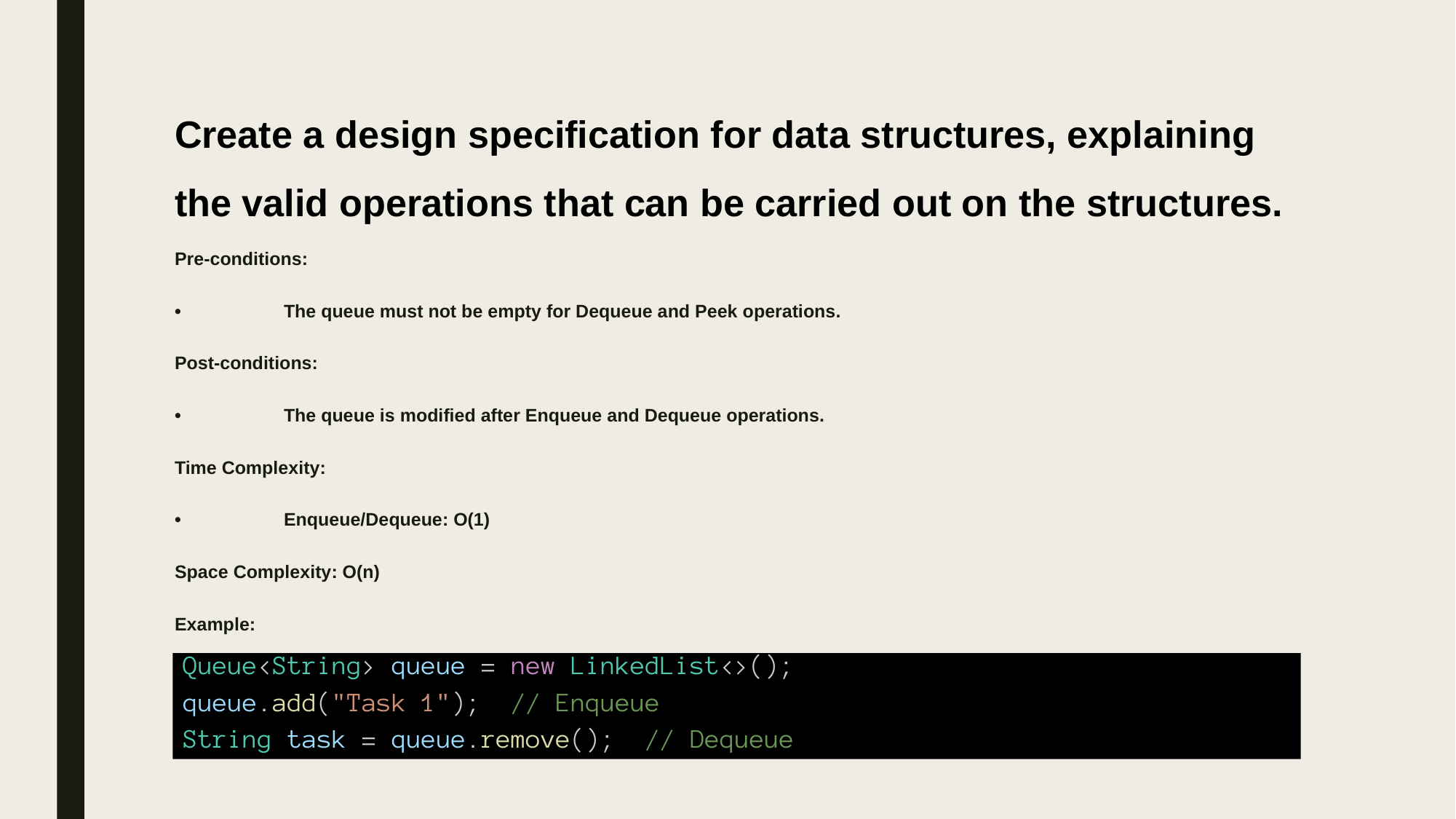

# Create a design specification for data structures, explaining the valid operations that can be carried out on the structures.
Pre-conditions:
•	The queue must not be empty for Dequeue and Peek operations.
Post-conditions:
•	The queue is modified after Enqueue and Dequeue operations.
Time Complexity:
•	Enqueue/Dequeue: O(1)
Space Complexity: O(n)
Example:
Queue<String> queue = new LinkedList<>();
queue.add("Task 1");  // Enqueue
String task = queue.remove();  // Dequeue